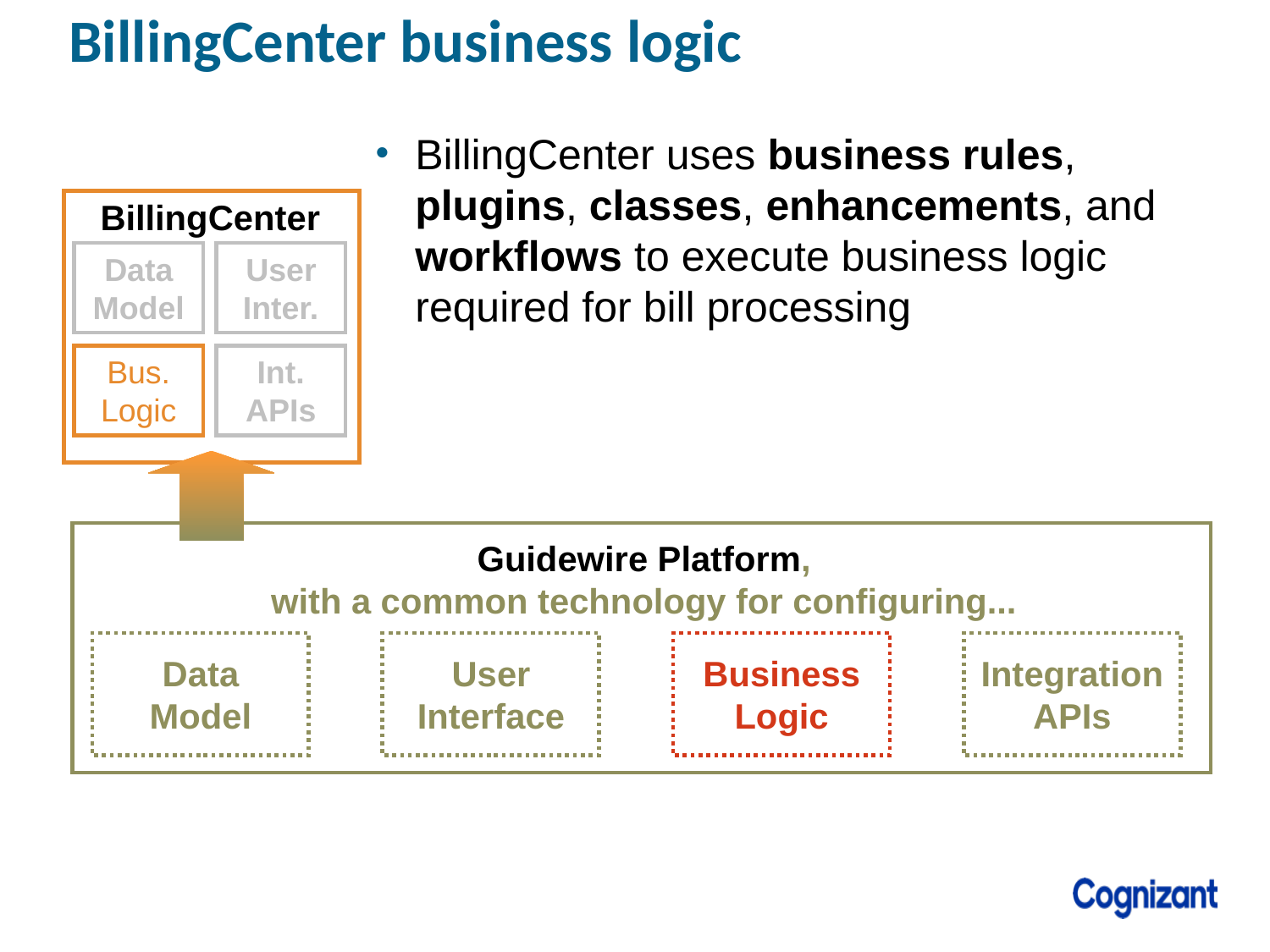

BillingCenter business logic
BillingCenter uses business rules, plugins, classes, enhancements, and workflows to execute business logic required for bill processing
BillingCenter

Data
Model
User
Inter.

Bus.
Logic
Int.
APIs

Guidewire Platform,
with a common technology for configuring...

Data
Model
User
Interface
Business
Logic
Integration
APIs